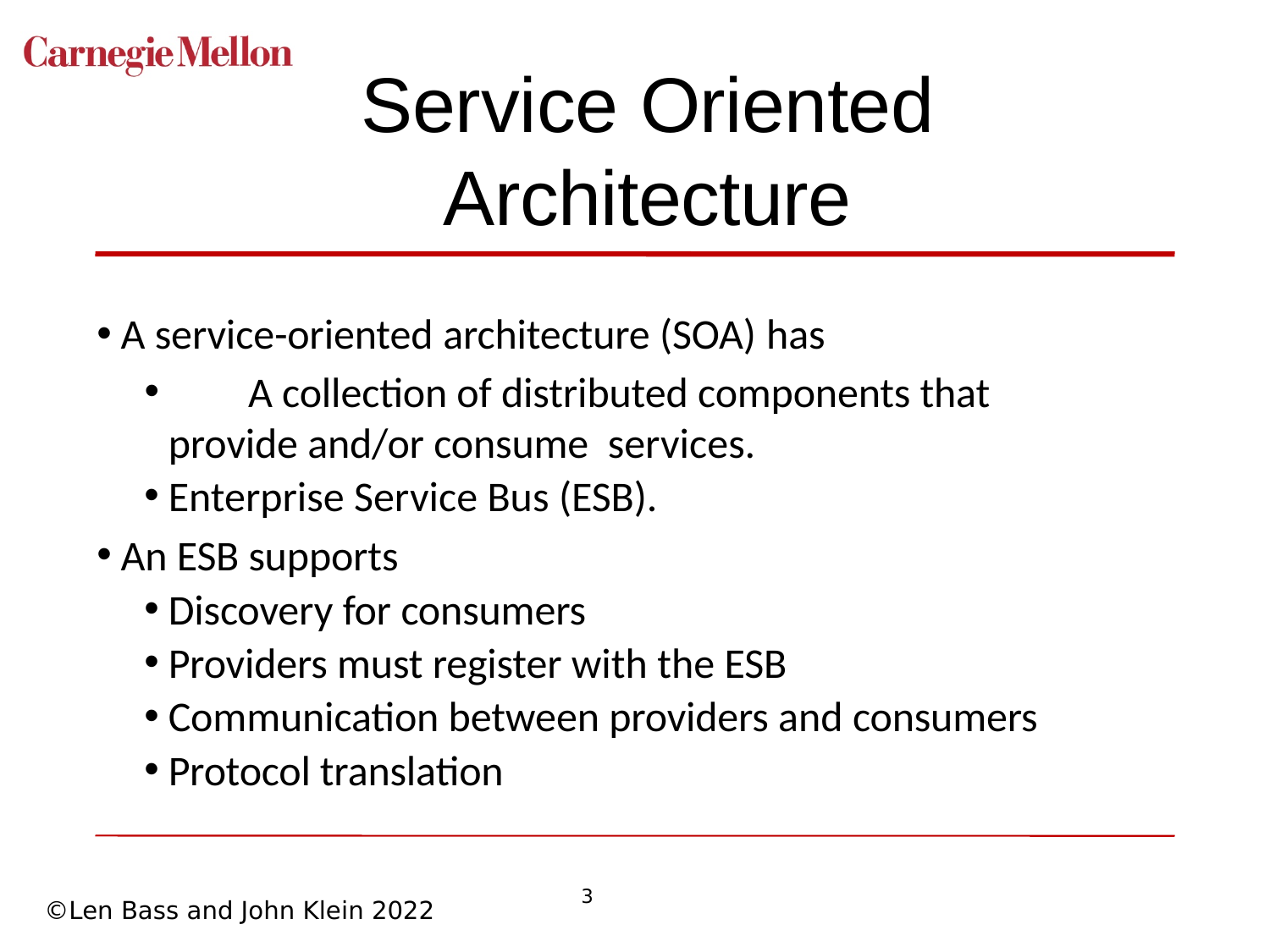

# Service Oriented Architecture
A service-oriented architecture (SOA) has
	A collection of distributed components that provide and/or consume  services.
Enterprise Service Bus (ESB).
An ESB supports
Discovery for consumers
Providers must register with the ESB
Communication between providers and consumers
Protocol translation
3